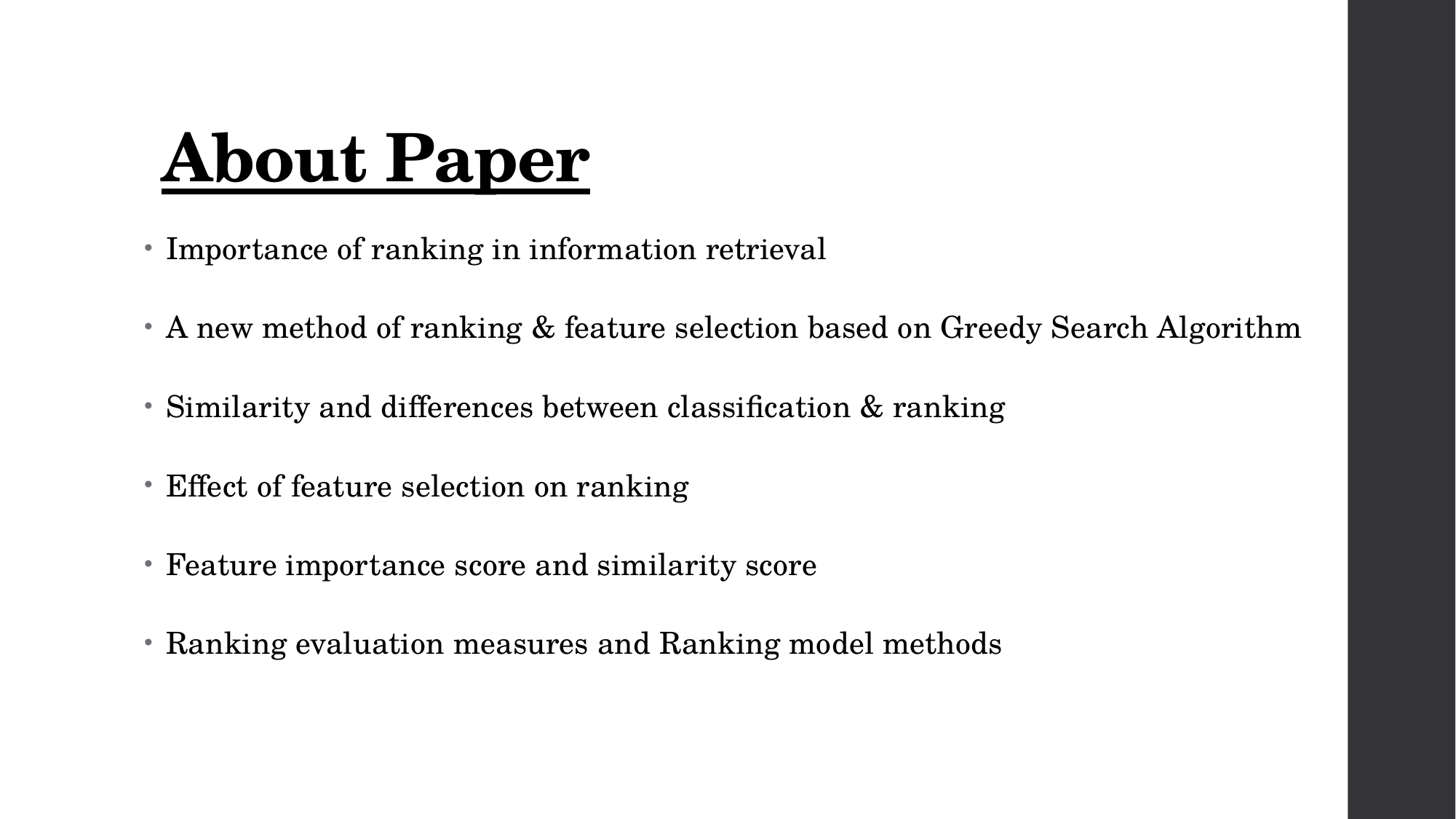

# About Paper
Importance of ranking in information retrieval
A new method of ranking & feature selection based on Greedy Search Algorithm
Similarity and differences between classification & ranking
Effect of feature selection on ranking
Feature importance score and similarity score
Ranking evaluation measures and Ranking model methods